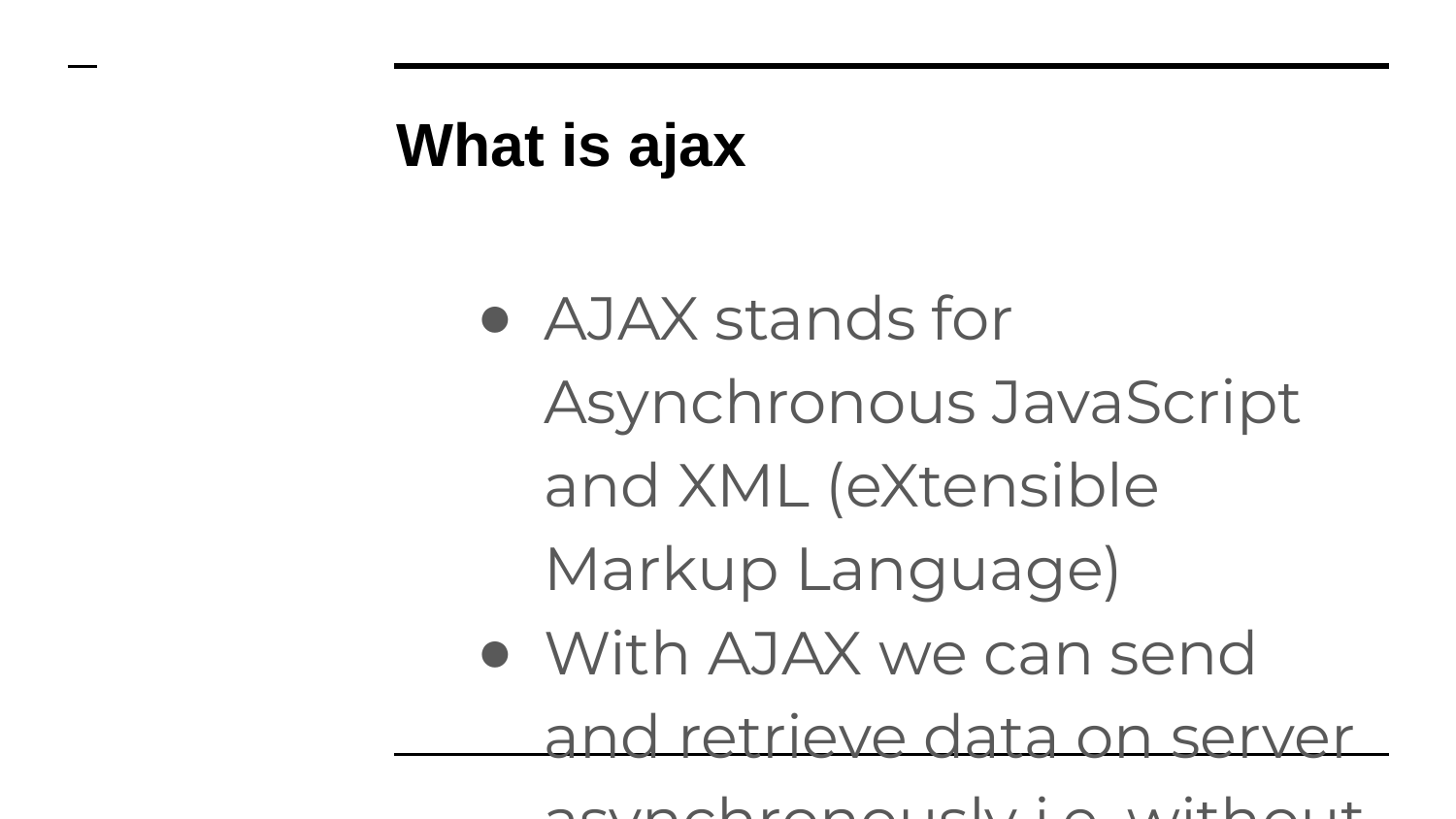

# What is ajax
AJAX stands for Asynchronous JavaScript and XML (eXtensible Markup Language)
With AJAX we can send and retrieve data on server asynchronously i.e. without reloading the page.